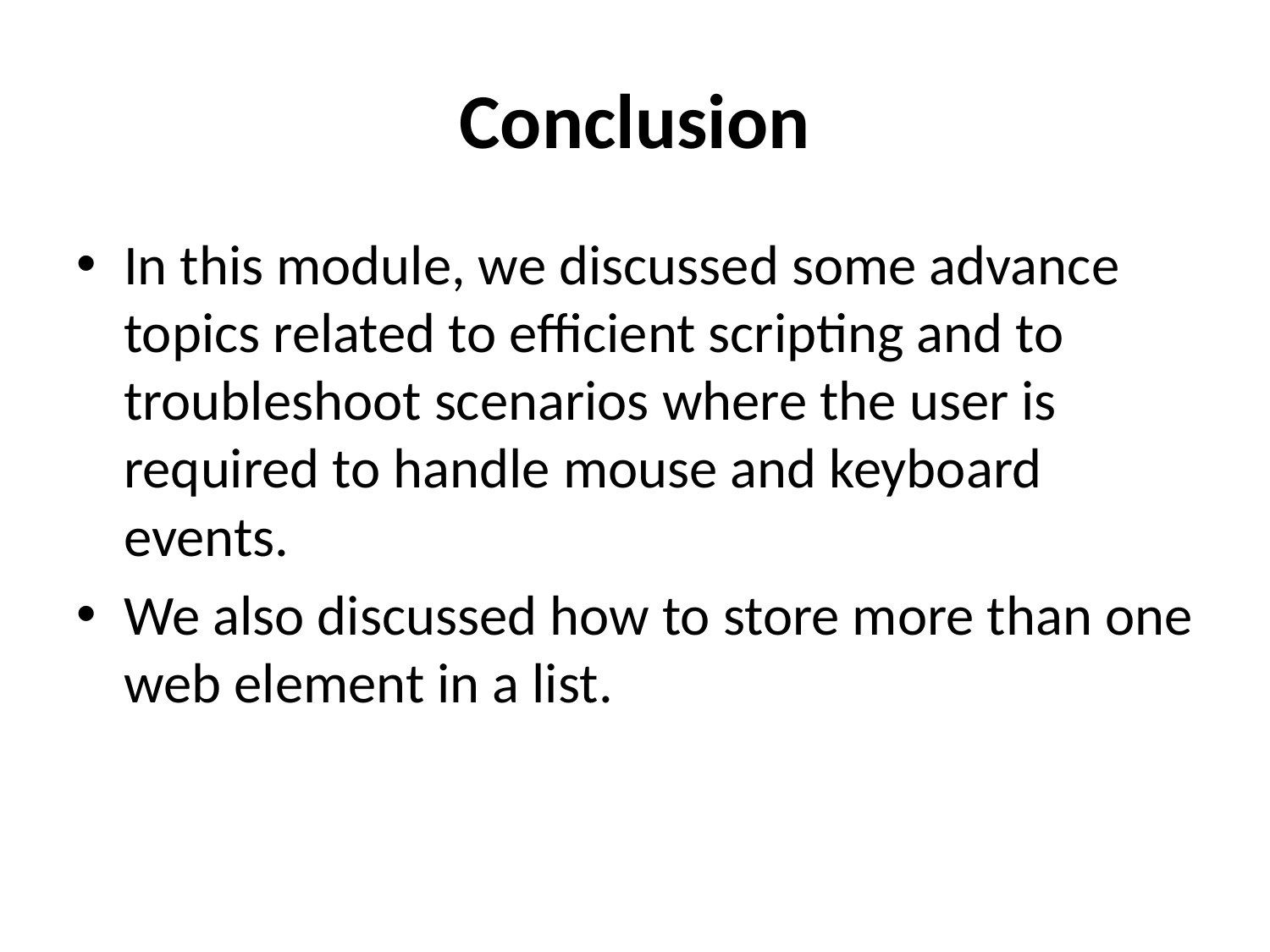

# Conclusion
In this module, we discussed some advance topics related to efficient scripting and to troubleshoot scenarios where the user is required to handle mouse and keyboard events.
We also discussed how to store more than one web element in a list.